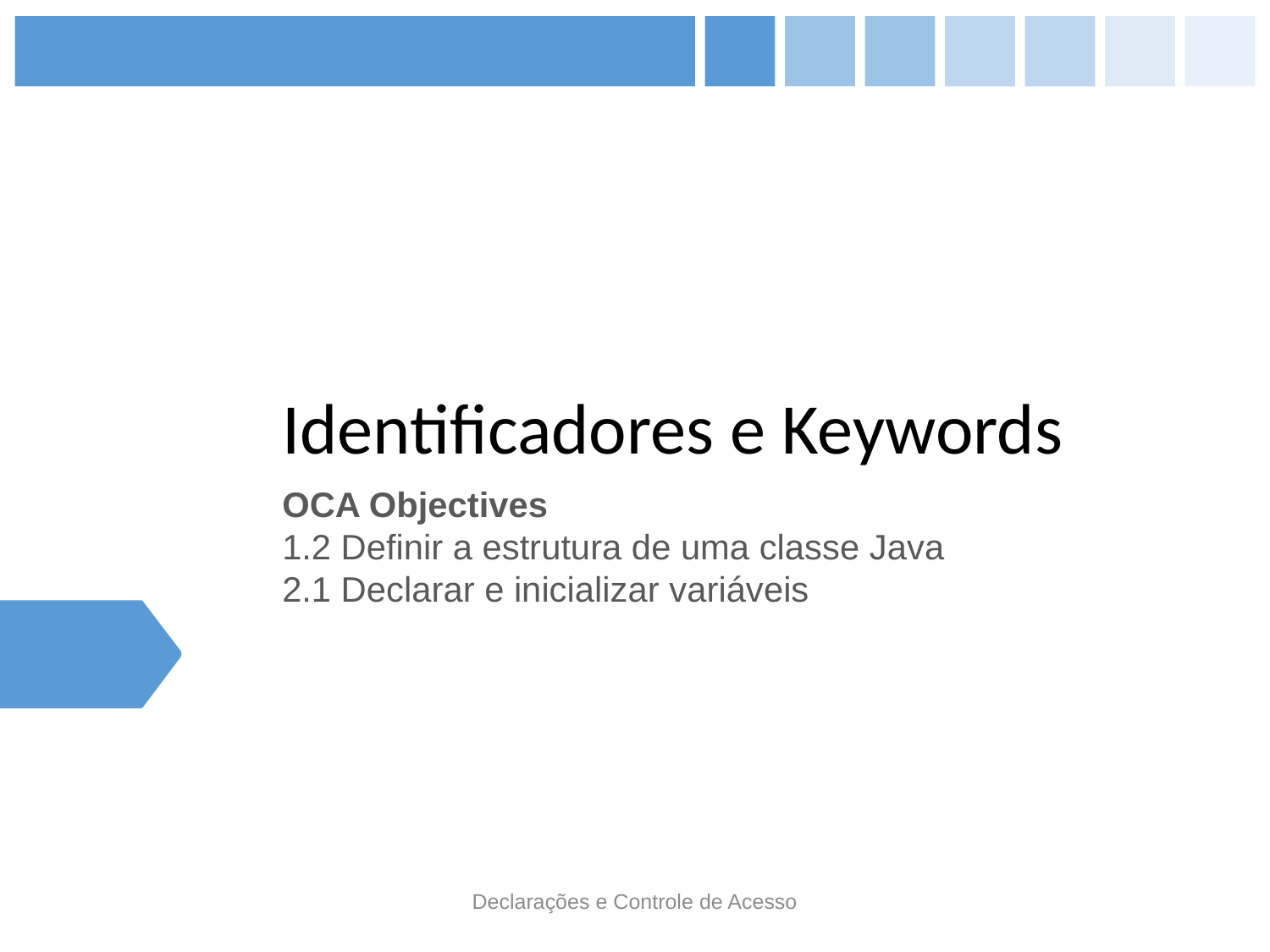

# Identificadores e Keywords
OCA Objectives
1.2 Definir a estrutura de uma classe Java
2.1 Declarar e inicializar variáveis

Declarações e Controle de Acesso